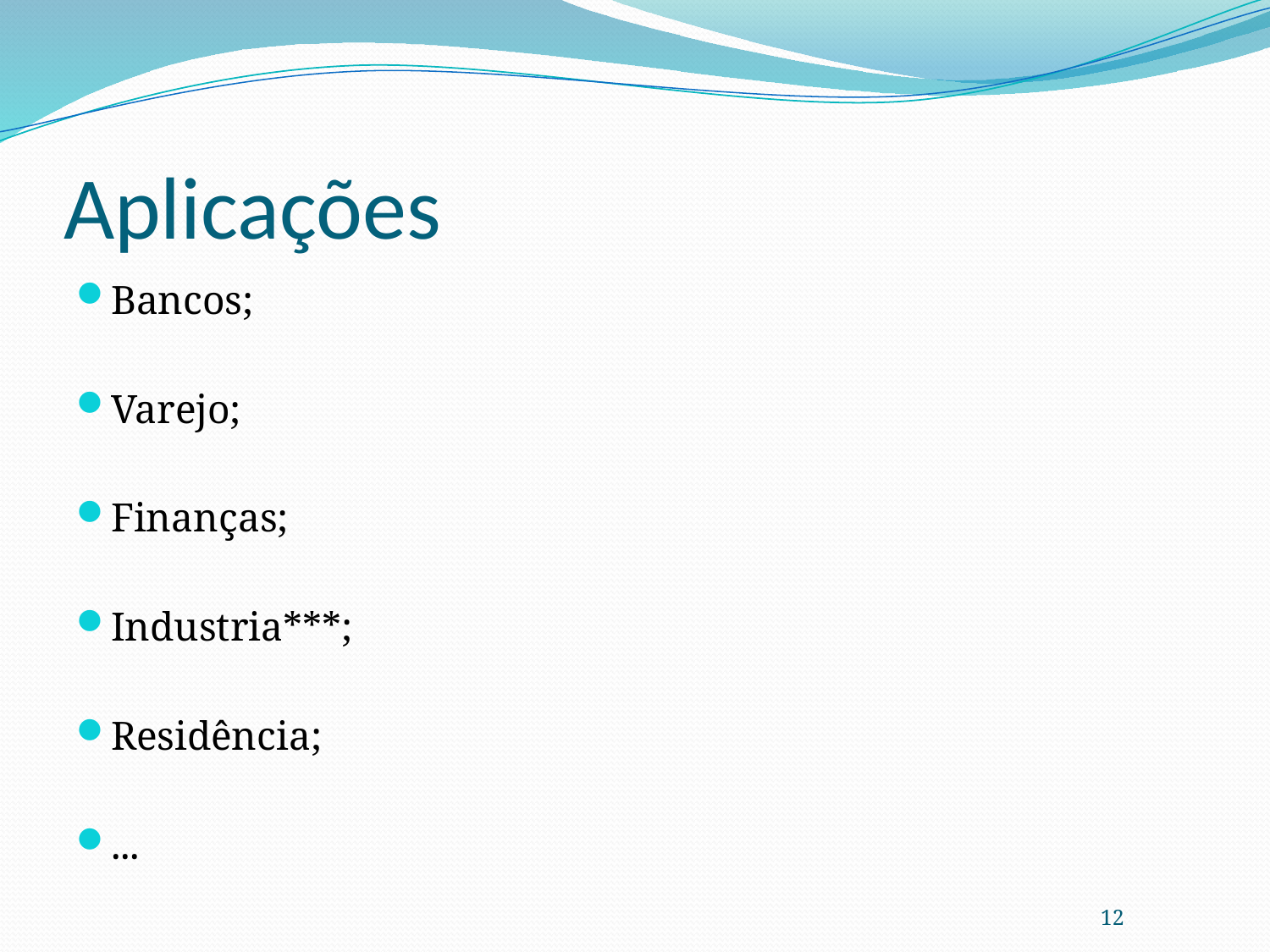

# Aplicações
Bancos;

Varejo;

Finanças;

Industria***;

Residência;

...
12